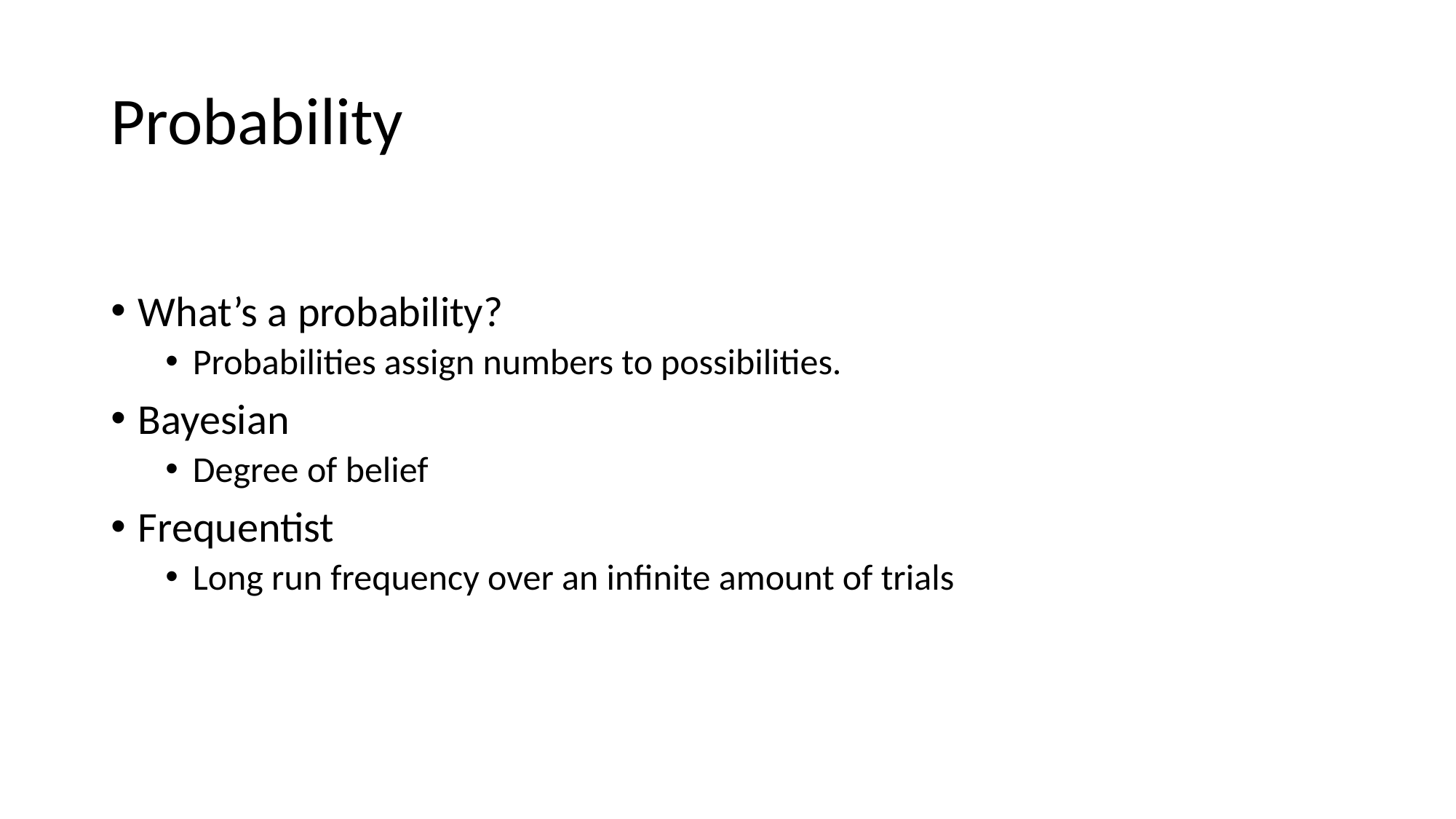

# Probability

What’s a probability?
Probabilities assign numbers to possibilities.
Bayesian
Degree of belief
Frequentist
Long run frequency over an infinite amount of trials